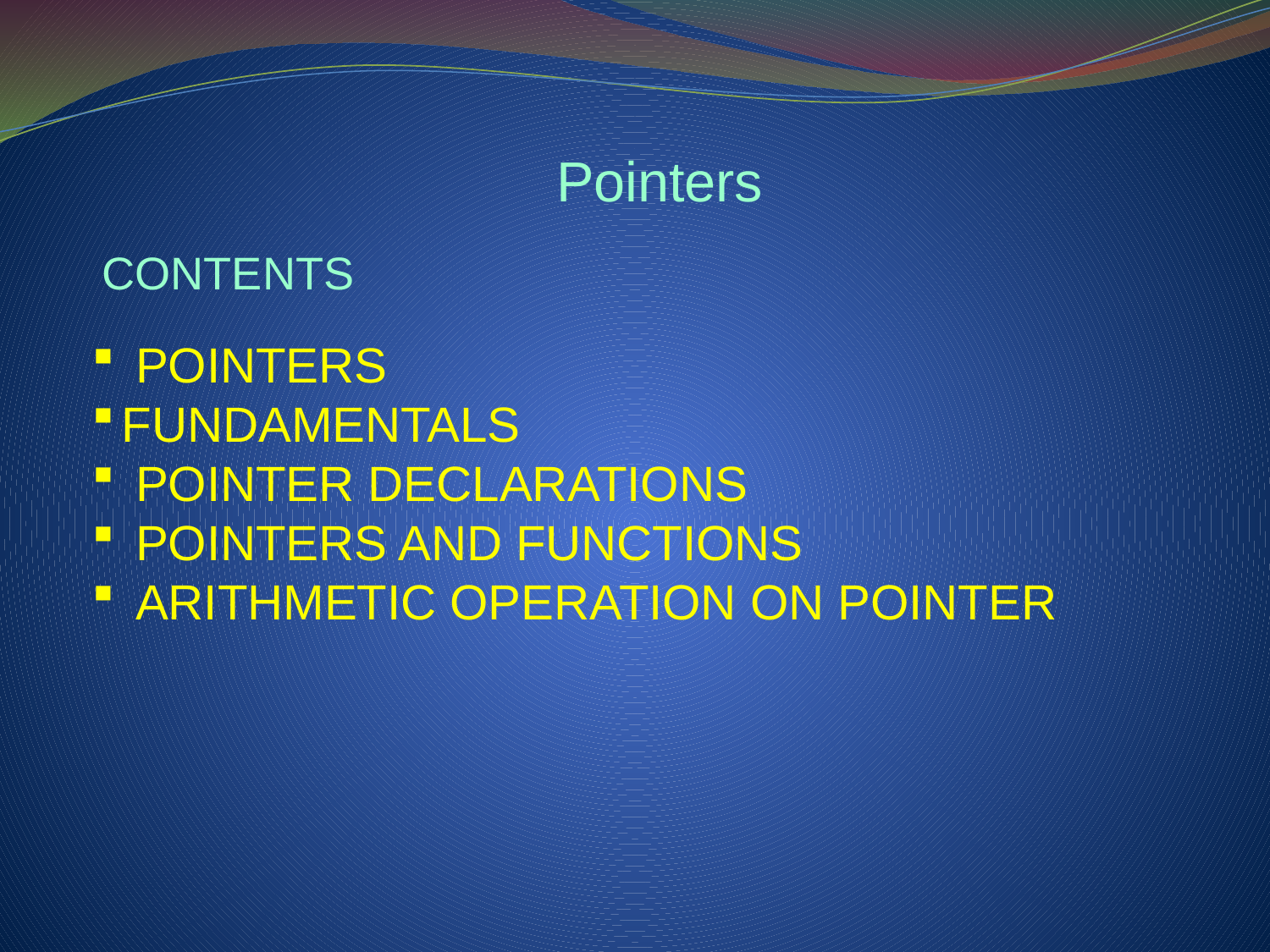

Pointers
CONTENTS
 POINTERS
FUNDAMENTALS
 POINTER DECLARATIONS
 POINTERS AND FUNCTIONS
 ARITHMETIC OPERATION ON POINTER